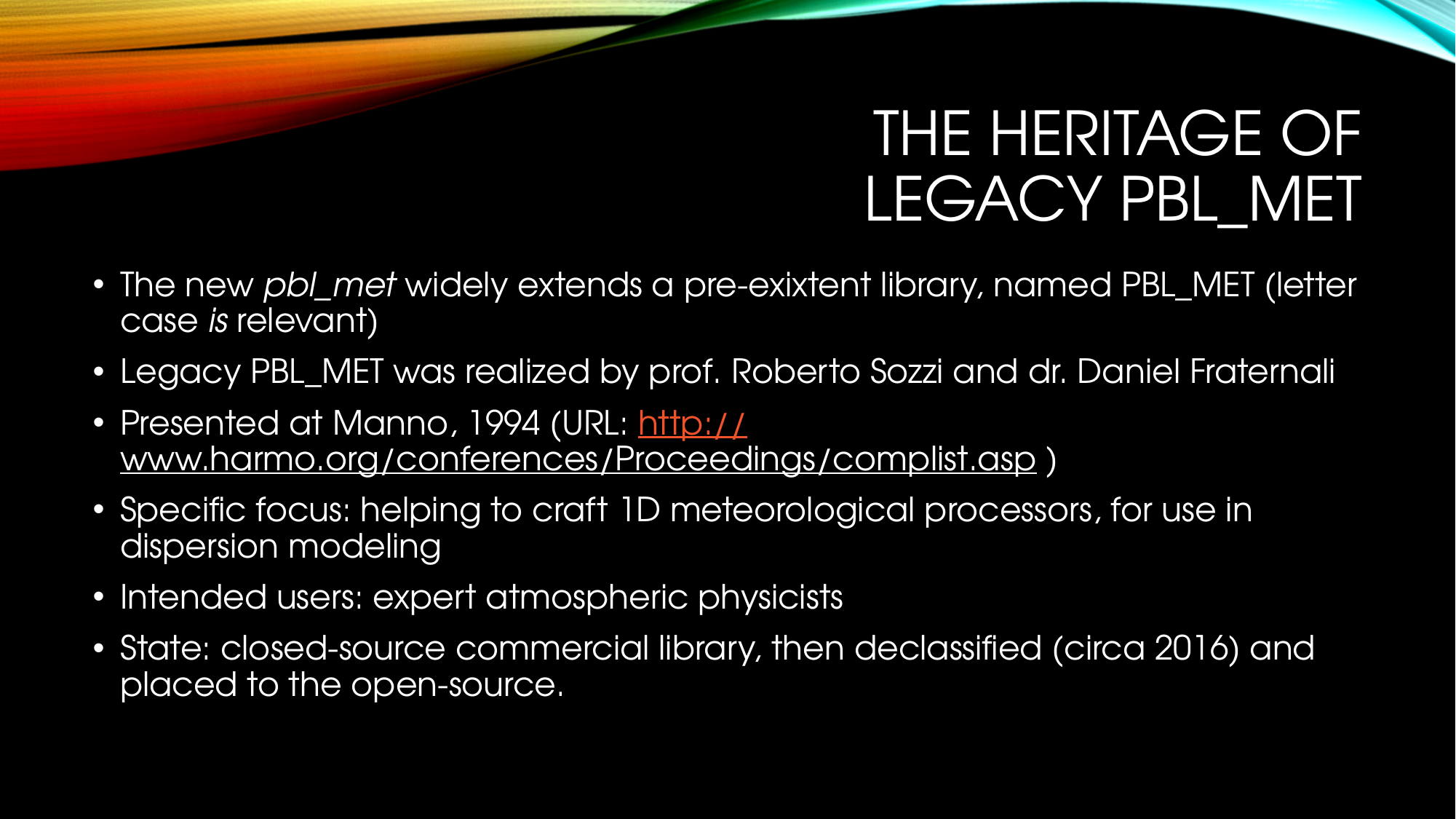

# The heritage of legacy pbl_met
The new pbl_met widely extends a pre-exixtent library, named PBL_MET (letter case is relevant)
Legacy PBL_MET was realized by prof. Roberto Sozzi and dr. Daniel Fraternali
Presented at Manno, 1994 (URL: http://www.harmo.org/conferences/Proceedings/complist.asp )
Specific focus: helping to craft 1D meteorological processors, for use in dispersion modeling
Intended users: expert atmospheric physicists
State: closed-source commercial library, then declassified (circa 2016) and placed to the open-source.